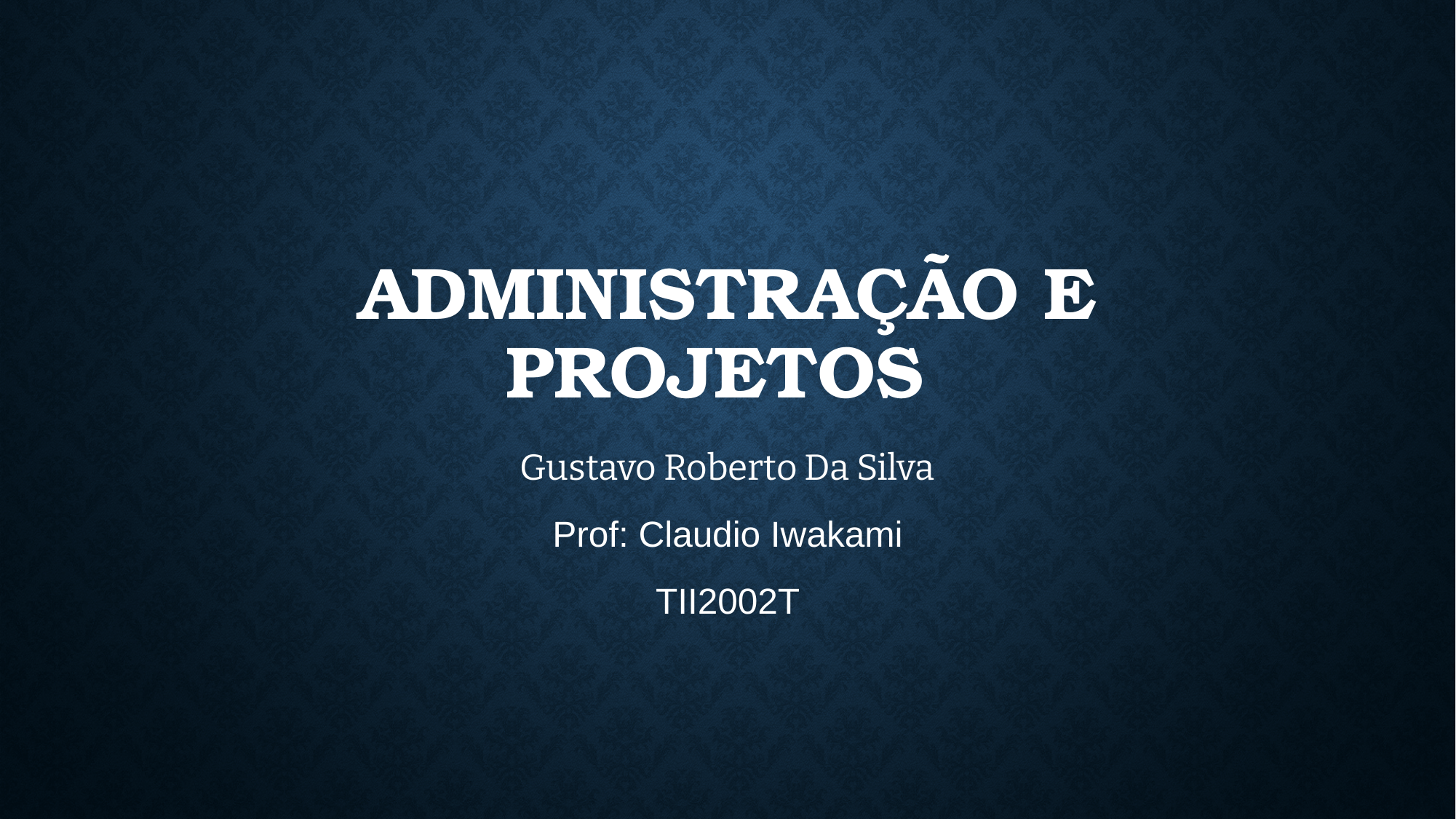

# Administração e Projetos
Gustavo Roberto Da Silva
Prof: Claudio Iwakami
TII2002T